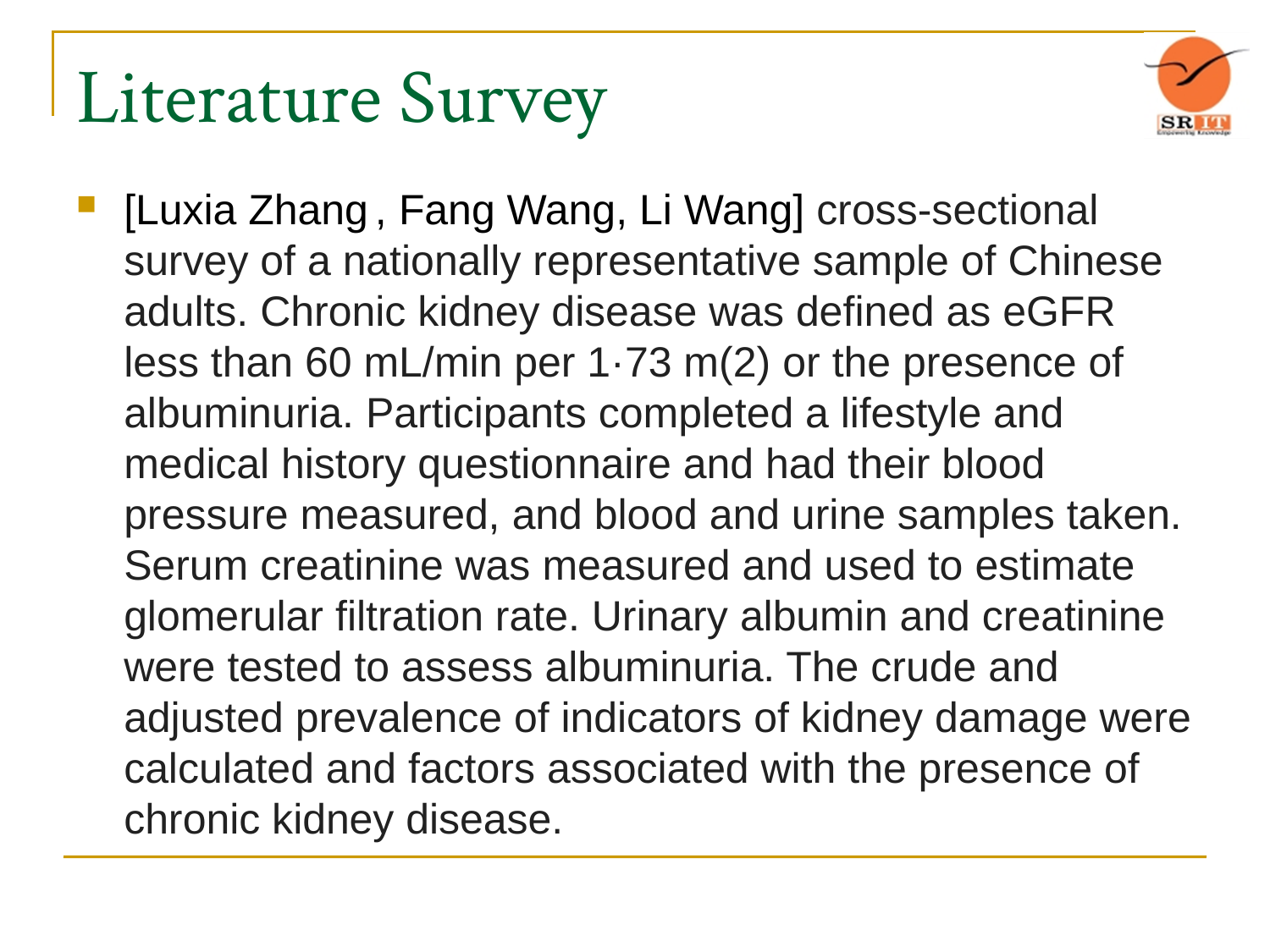

# Literature Survey
[Luxia Zhang , Fang Wang, Li Wang] cross-sectional survey of a nationally representative sample of Chinese adults. Chronic kidney disease was defined as eGFR less than 60 mL/min per 1·73 m(2) or the presence of albuminuria. Participants completed a lifestyle and medical history questionnaire and had their blood pressure measured, and blood and urine samples taken. Serum creatinine was measured and used to estimate glomerular filtration rate. Urinary albumin and creatinine were tested to assess albuminuria. The crude and adjusted prevalence of indicators of kidney damage were calculated and factors associated with the presence of chronic kidney disease.